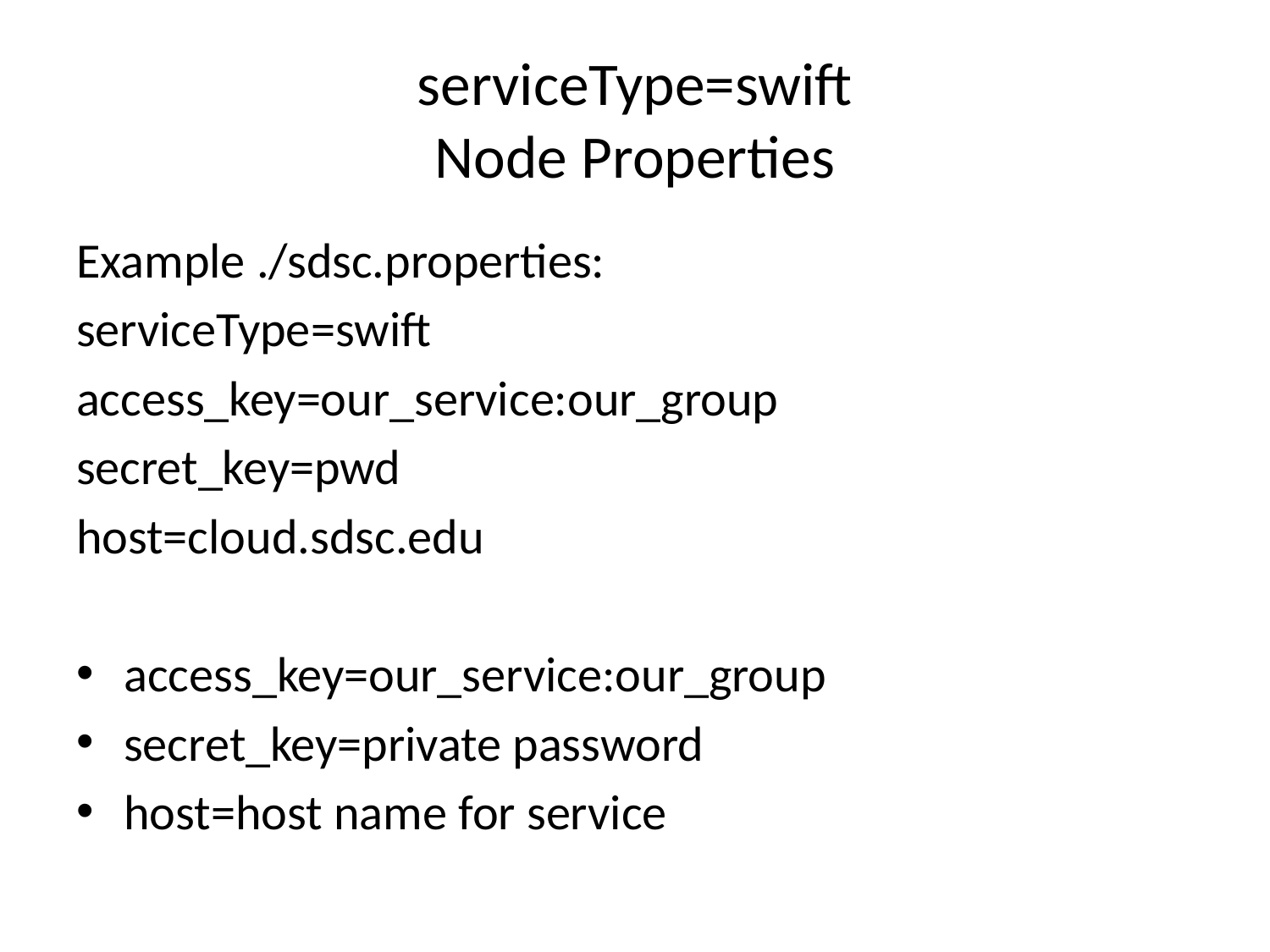

# serviceType=swift Node Properties
Example ./sdsc.properties:
serviceType=swift
access_key=our_service:our_group
secret_key=pwd
host=cloud.sdsc.edu

access_key=our_service:our_group
secret_key=private password
host=host name for service